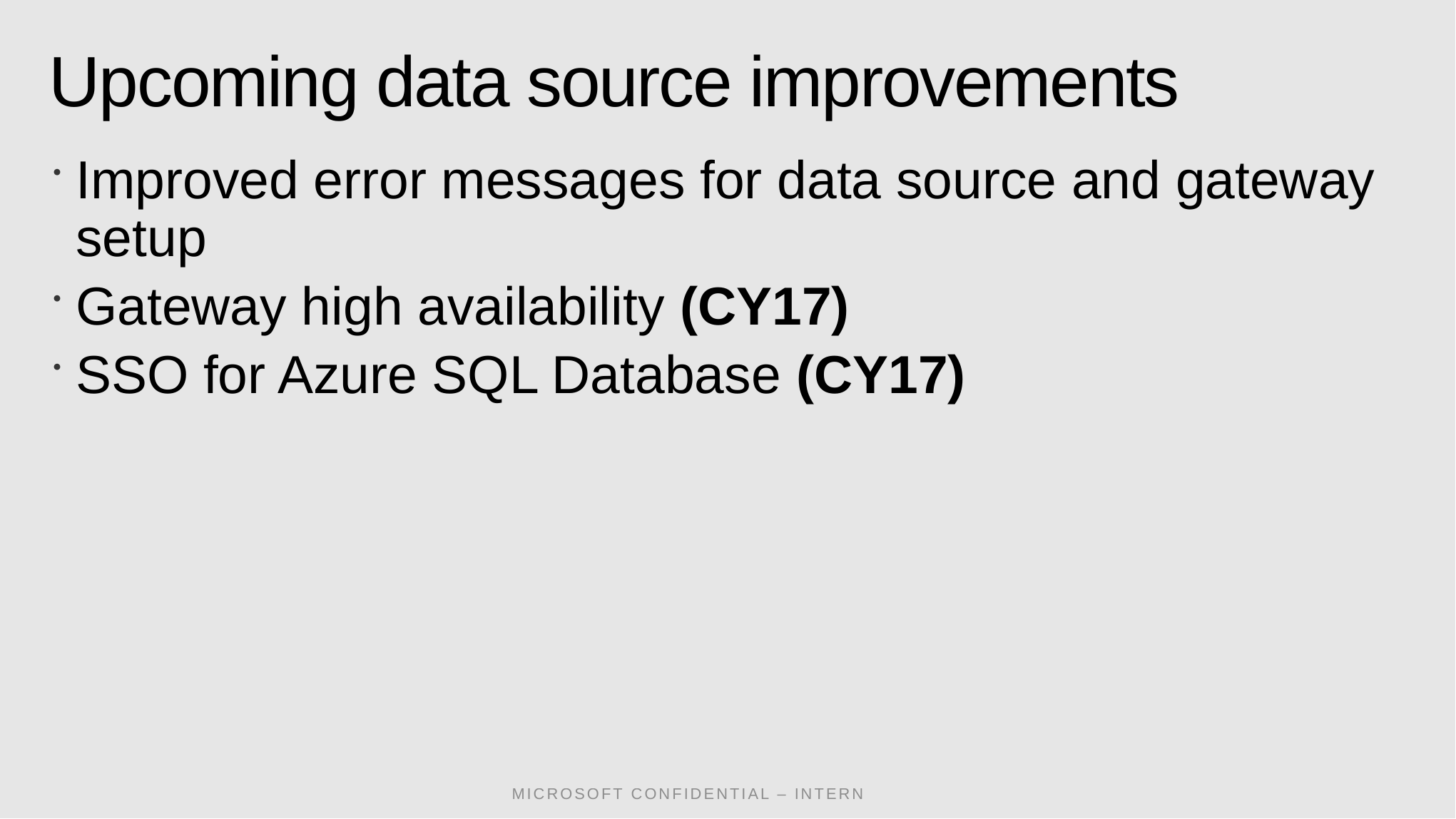

# Upcoming data source improvements
Improved error messages for data source and gateway setup
Gateway high availability (CY17)
SSO for Azure SQL Database (CY17)